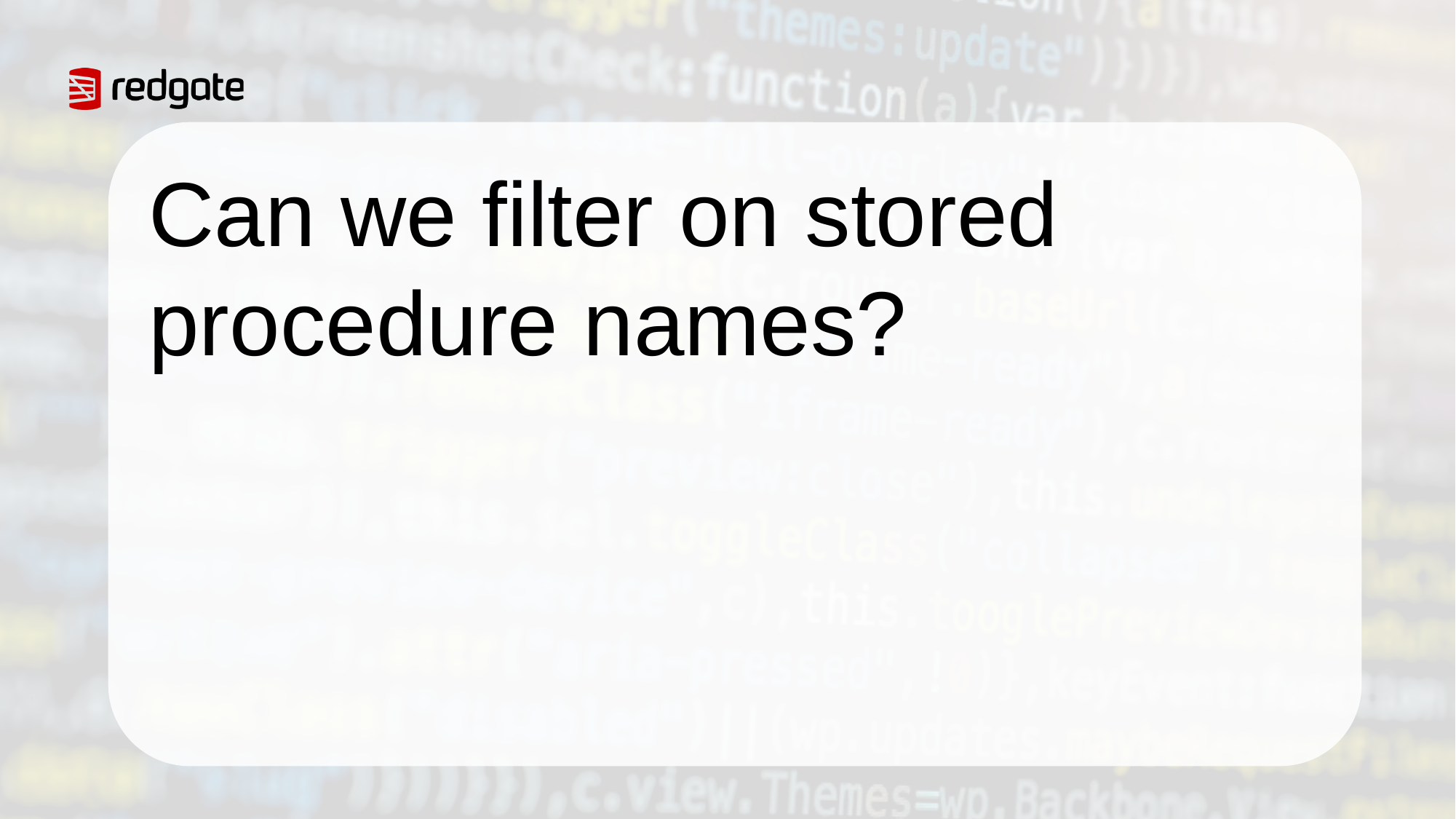

Can we filter on stored procedure names?